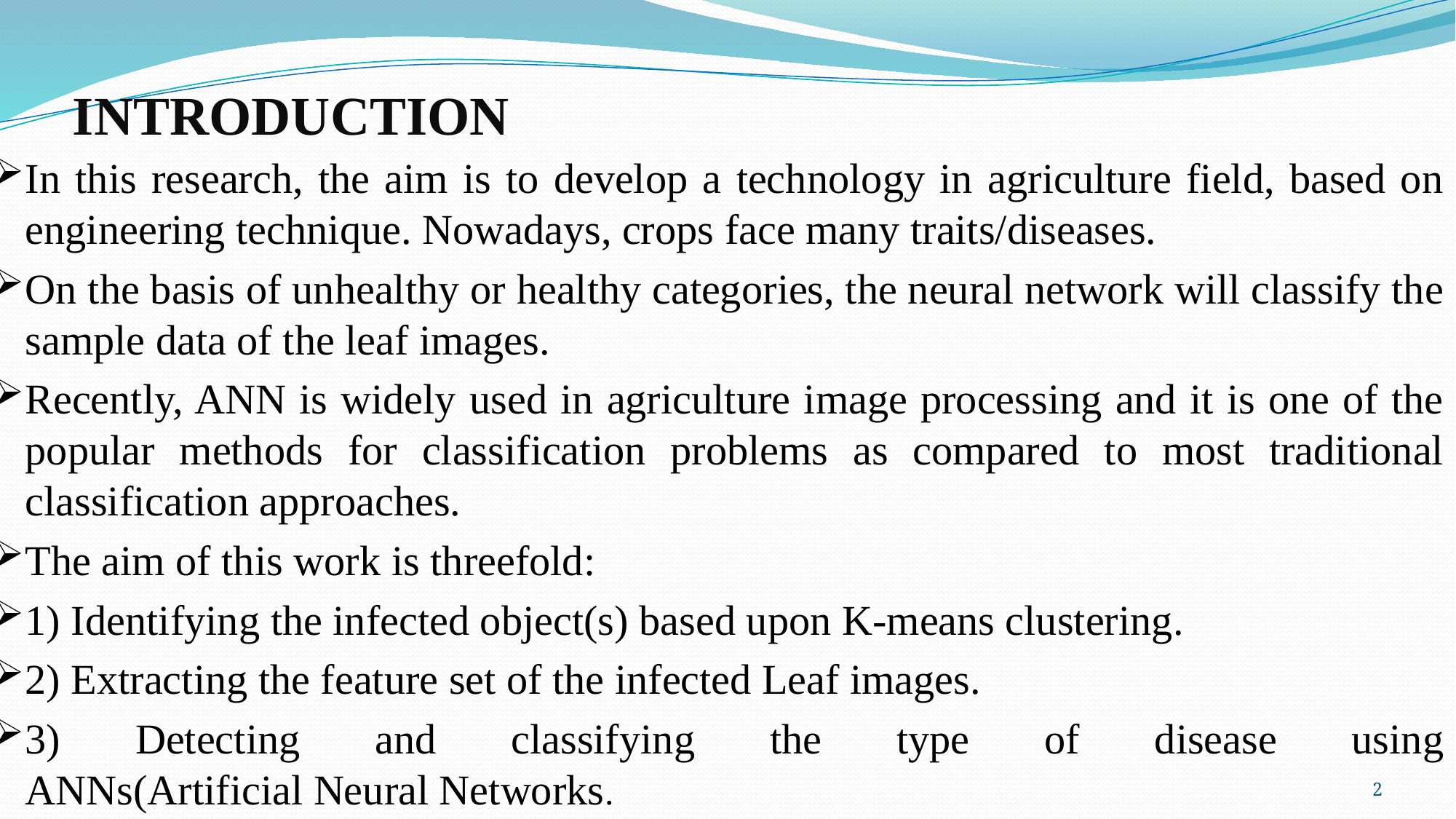

# INTRODUCTION
In this research, the aim is to develop a technology in agriculture field, based on engineering technique. Nowadays, crops face many traits/diseases.
On the basis of unhealthy or healthy categories, the neural network will classify the sample data of the leaf images.
Recently, ANN is widely used in agriculture image processing and it is one of the popular methods for classification problems as compared to most traditional classification approaches.
The aim of this work is threefold:
1) Identifying the infected object(s) based upon K-means clustering.
2) Extracting the feature set of the infected Leaf images.
3) Detecting and classifying the type of disease using ANNs(Artificial Neural Networks.
2